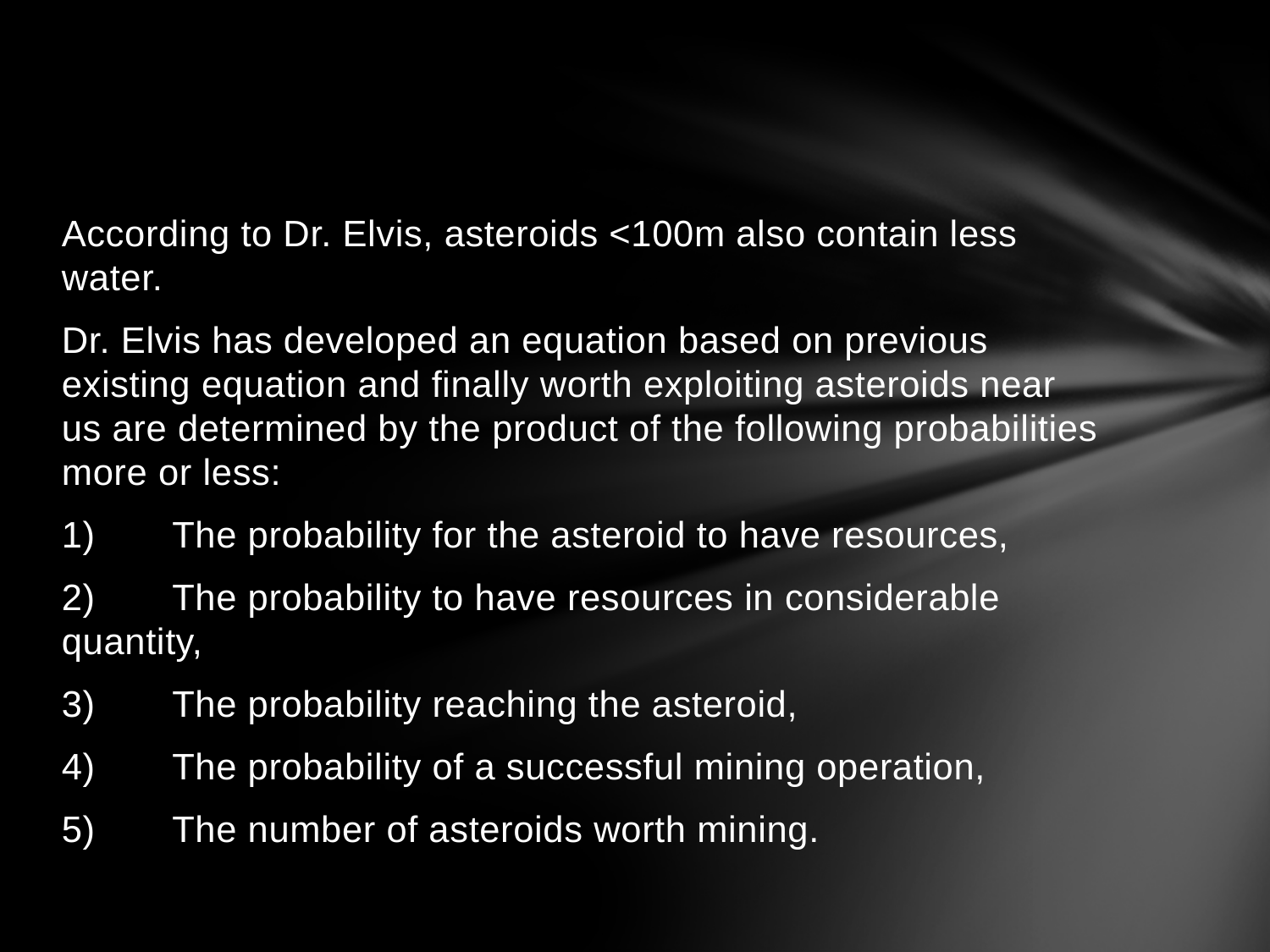

#
According to Dr. Elvis, asteroids <100m also contain less water.
Dr. Elvis has developed an equation based on previous existing equation and finally worth exploiting asteroids near us are determined by the product of the following probabilities more or less:
1)	The probability for the asteroid to have resources,
2)	The probability to have resources in considerable   quantity,
3)	The probability reaching the asteroid,
4)	The probability of a successful mining operation,
5)	The number of asteroids worth mining.